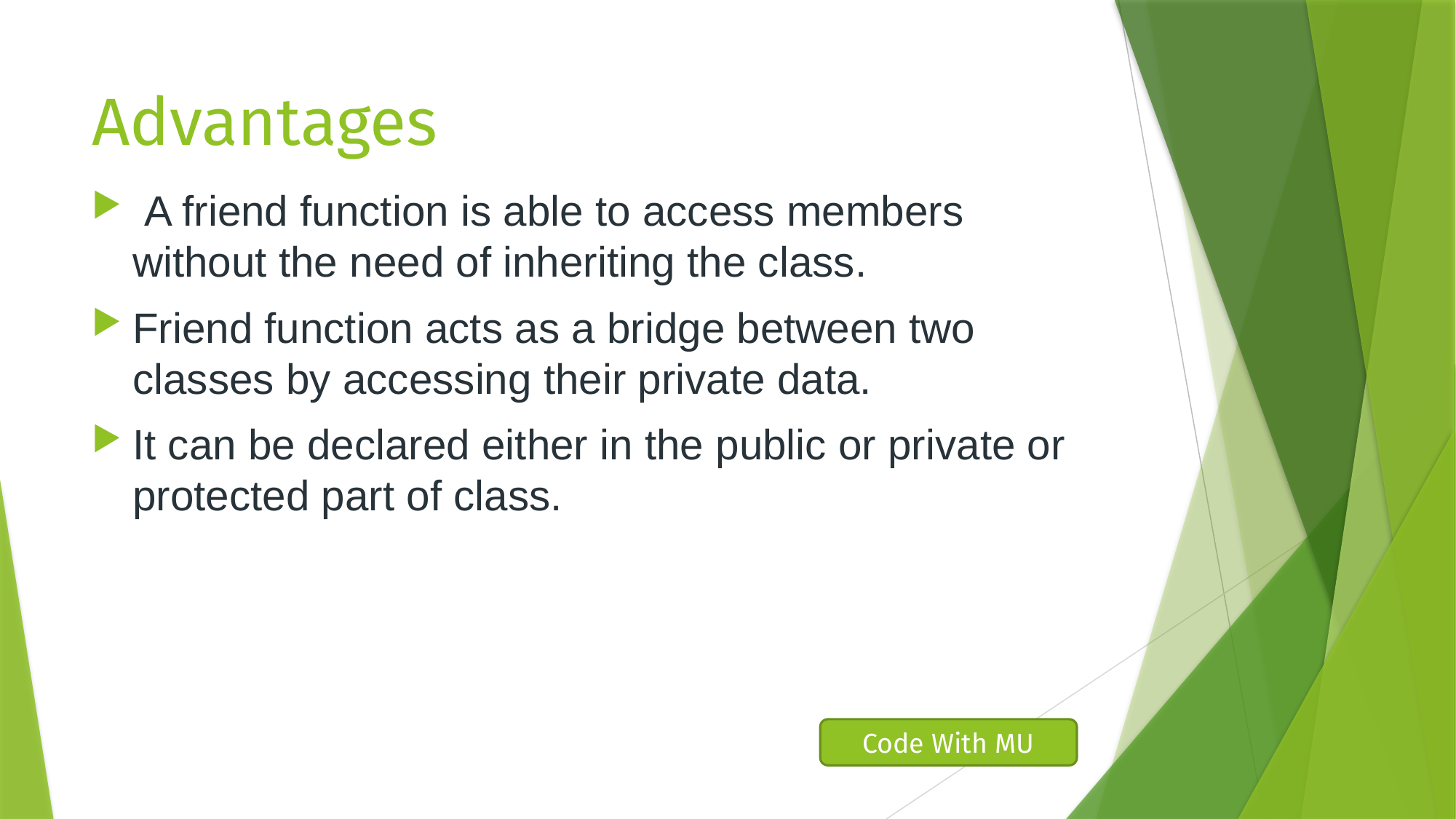

# Advantages
 A friend function is able to access members without the need of inheriting the class.
Friend function acts as a bridge between two classes by accessing their private data.
It can be declared either in the public or private or protected part of class.

Code With MU